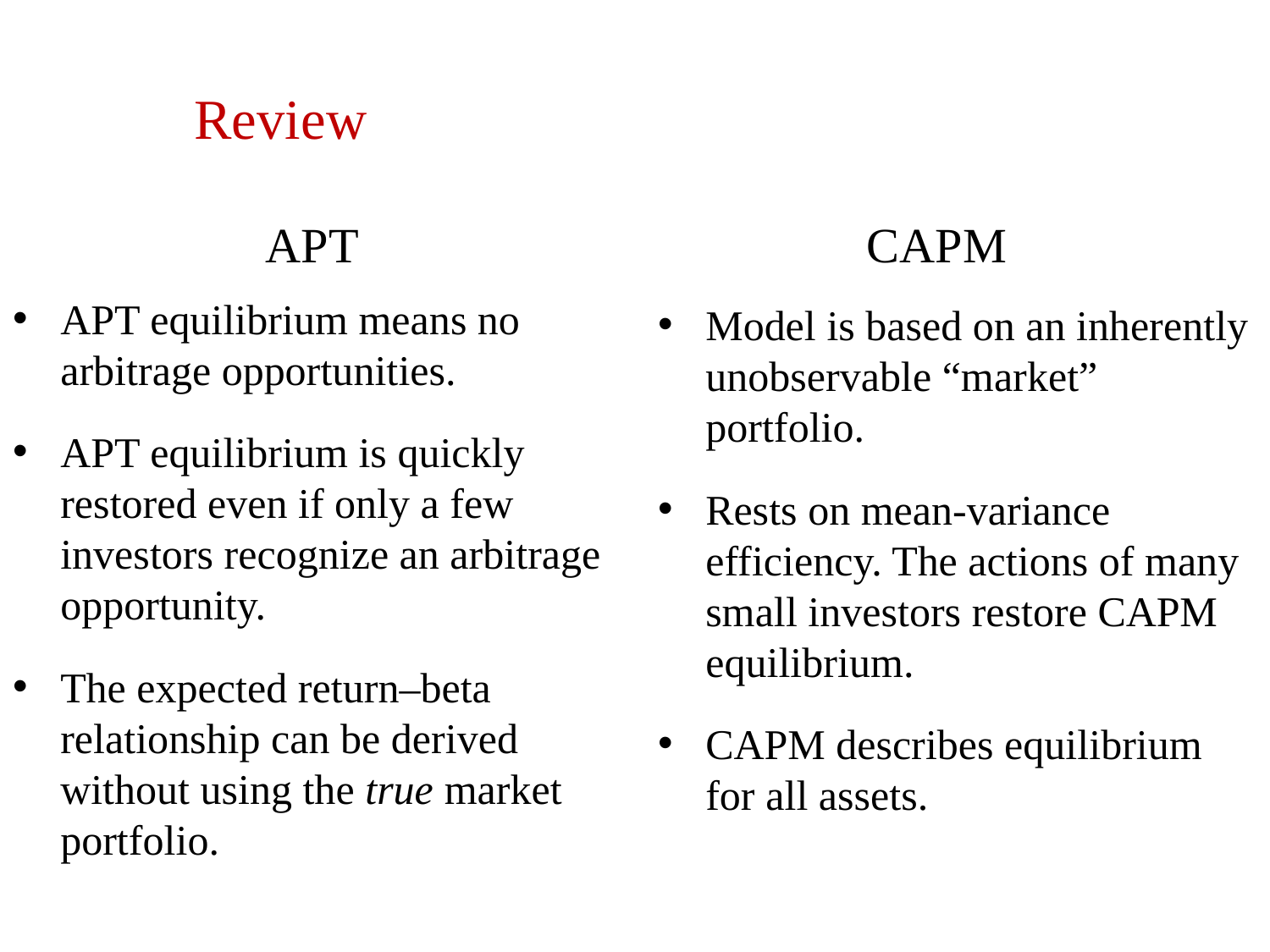

Review
APT
CAPM
APT equilibrium means no arbitrage opportunities.
APT equilibrium is quickly restored even if only a few investors recognize an arbitrage opportunity.
The expected return–beta relationship can be derived without using the true market portfolio.

Model is based on an inherently unobservable “market” portfolio.
Rests on mean-variance efficiency. The actions of many small investors restore CAPM equilibrium.
CAPM describes equilibrium for all assets.